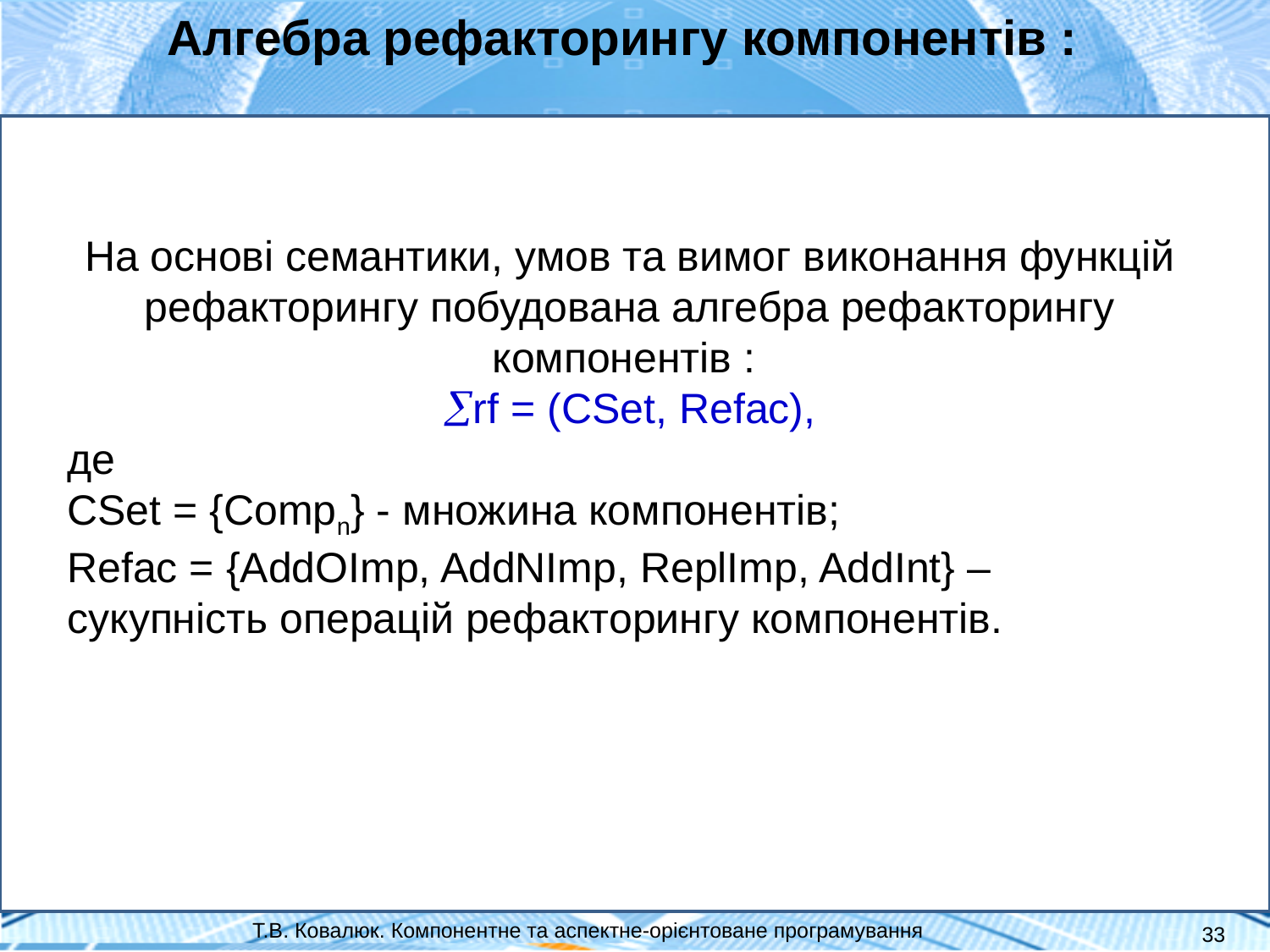

Алгебра рефакторингу компонентів :
На основі семантики, умов та вимог виконання функцій рефакторингу побудована алгебра рефакторингу компонентів :
∑rf = (CSet, Refac),
де
CSet = {Compn} - множина компонентів;
Refac = {AddOImp, AddNImp, ReplImp, AddInt} – сукупність операцій рефакторингу компонентів.